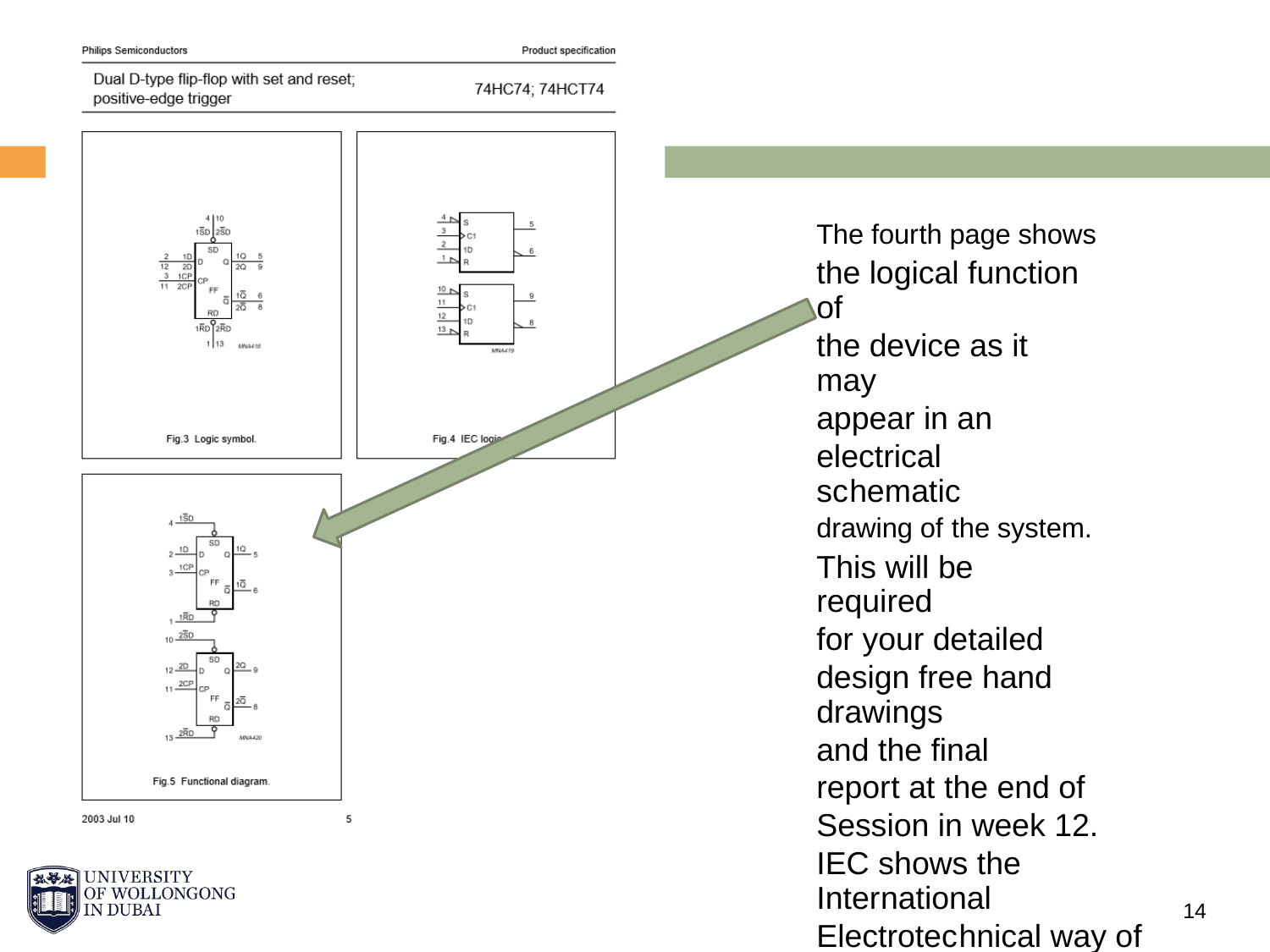

The fourth page shows
the logical function of
the device as it may
appear in an
electrical schematic
drawing of the system.
This will be required
for your detailed
design free hand drawings
and the final
report at the end of
Session in week 12.
IEC shows the International
Electrotechnical way of
drawing this circuit
in a schematic (we are
happy with Fig 5’s
representation)

14